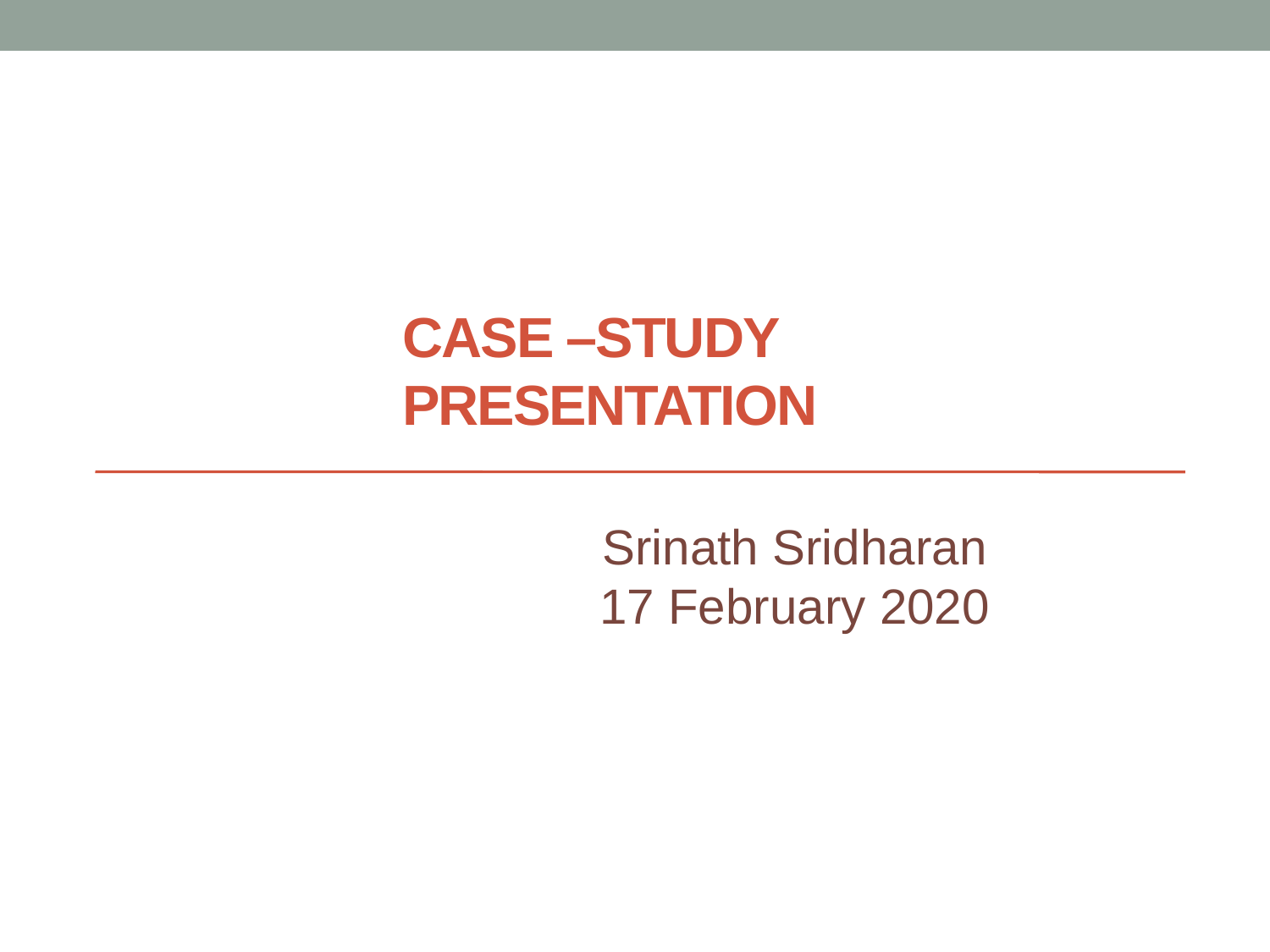

# Case –study presentation
Srinath Sridharan
17 February 2020